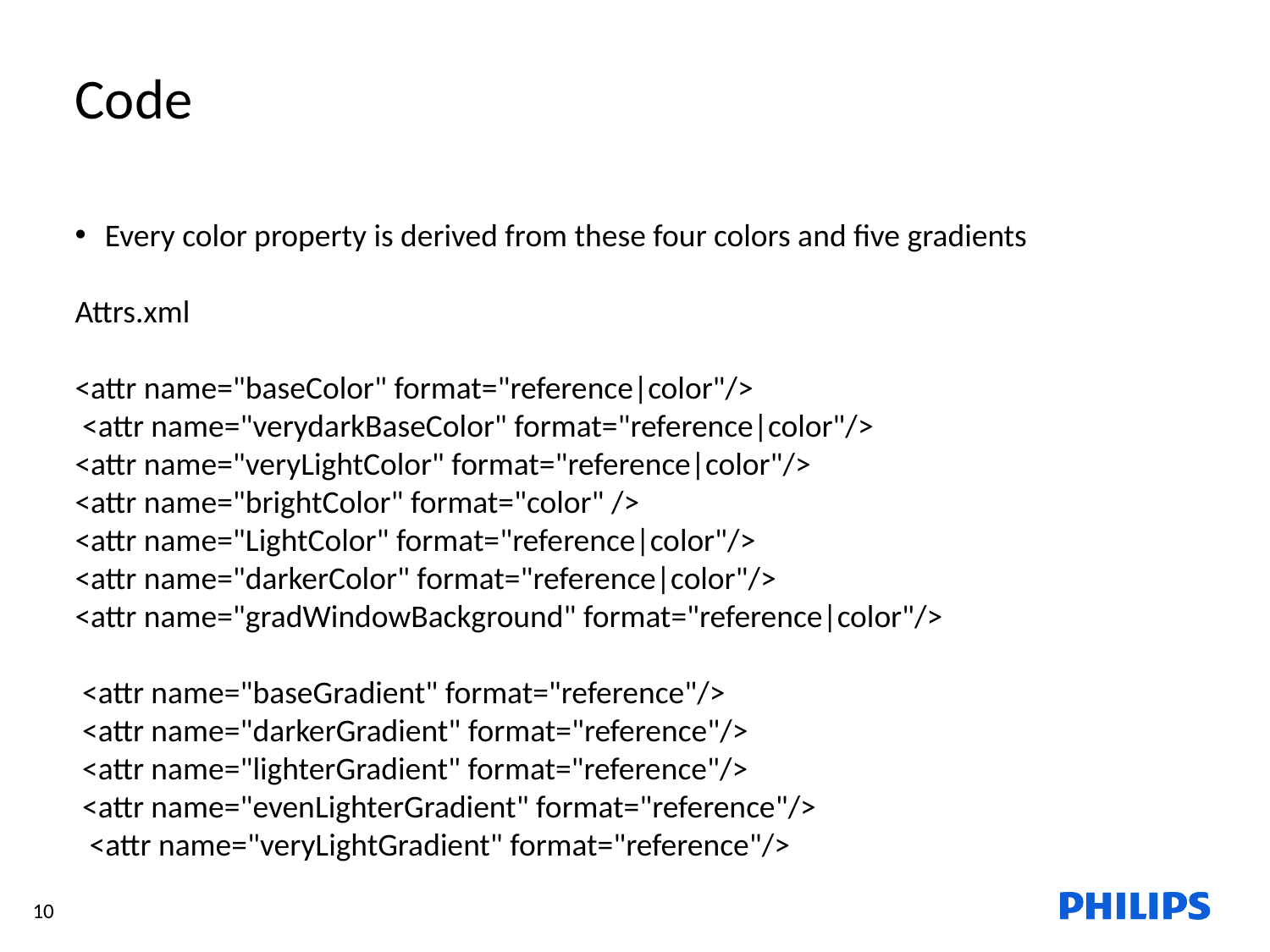

Code
Every color property is derived from these four colors and five gradients

Attrs.xml

<attr name="baseColor" format="reference|color"/>
 <attr name="verydarkBaseColor" format="reference|color"/>
<attr name="veryLightColor" format="reference|color"/>
<attr name="brightColor" format="color" />
<attr name="LightColor" format="reference|color"/>
<attr name="darkerColor" format="reference|color"/>
<attr name="gradWindowBackground" format="reference|color"/>

 <attr name="baseGradient" format="reference"/>
 <attr name="darkerGradient" format="reference"/>
 <attr name="lighterGradient" format="reference"/>
 <attr name="evenLighterGradient" format="reference"/>
  <attr name="veryLightGradient" format="reference"/>